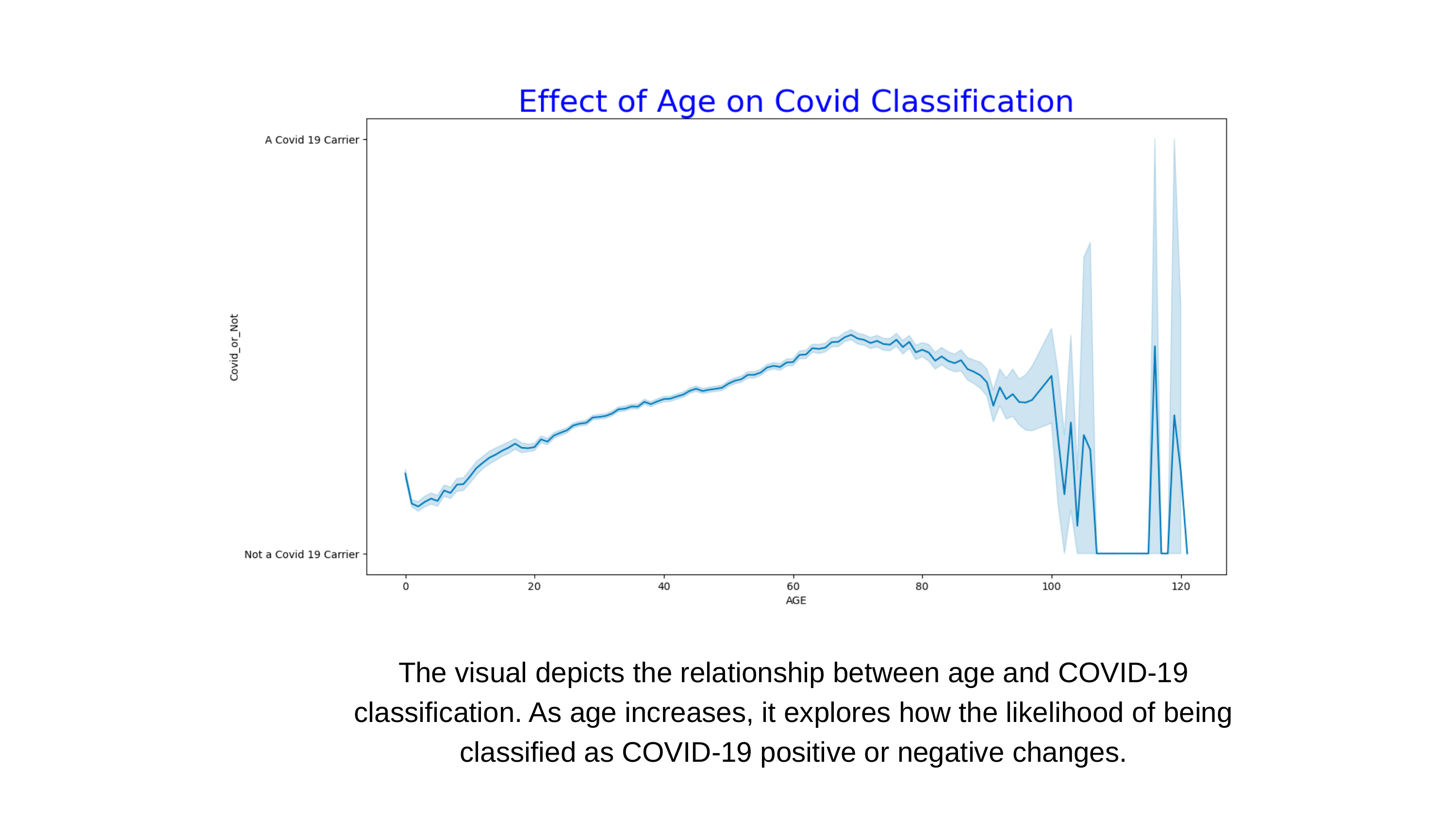

The visual depicts the relationship between age and COVID-19 classification. As age increases, it explores how the likelihood of being classified as COVID-19 positive or negative changes.